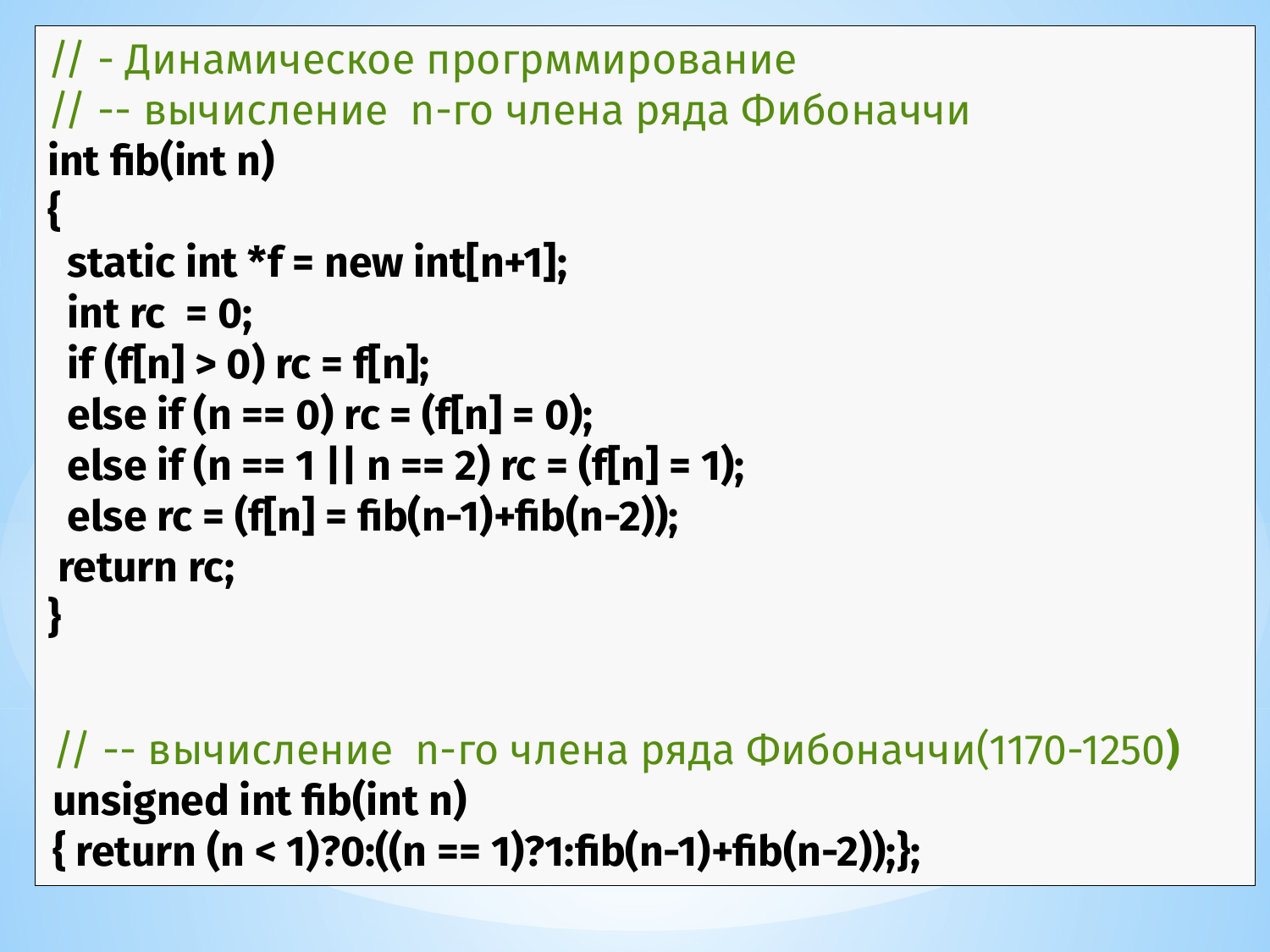

// - Динамическое прогрммирование
// -- вычисление  n-го члена ряда Фибоначчи
int fib(int n)
{
  static int *f = new int[n+1];
  int rc  = 0;
  if (f[n] > 0) rc = f[n];
  else if (n == 0) rc = (f[n] = 0);
  else if (n == 1 || n == 2) rc = (f[n] = 1);
  else rc = (f[n] = fib(n-1)+fib(n-2));
 return rc;
}
// -- вычисление  n-го члена ряда Фибоначчи(1170-1250)
unsigned int fib(int n)
{ return (n < 1)?0:((n == 1)?1:fib(n-1)+fib(n-2));};